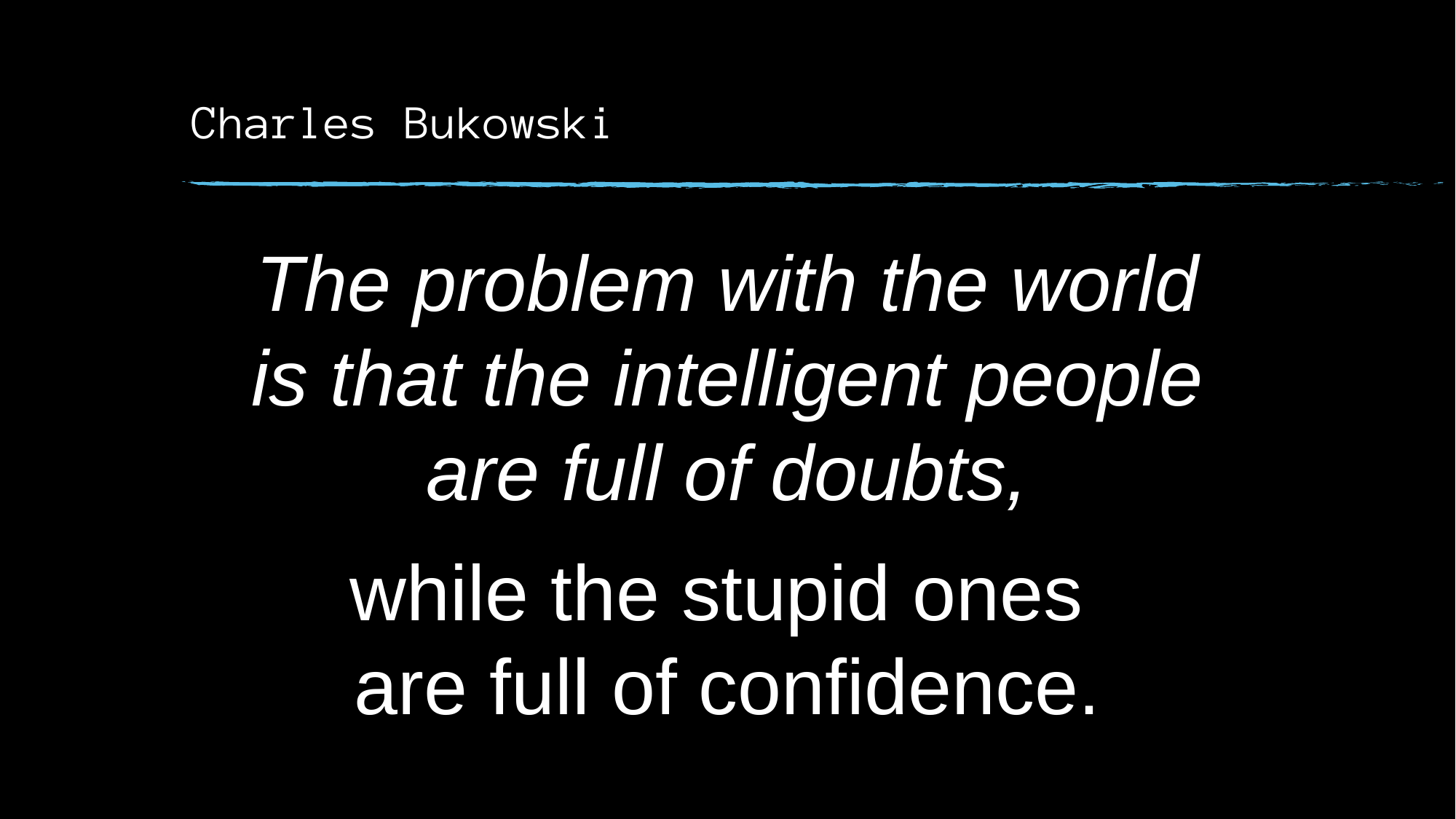

# Charles Bukowski
The problem with the world
 is that the intelligent people
are full of doubts,
while the stupid ones
are full of confidence.